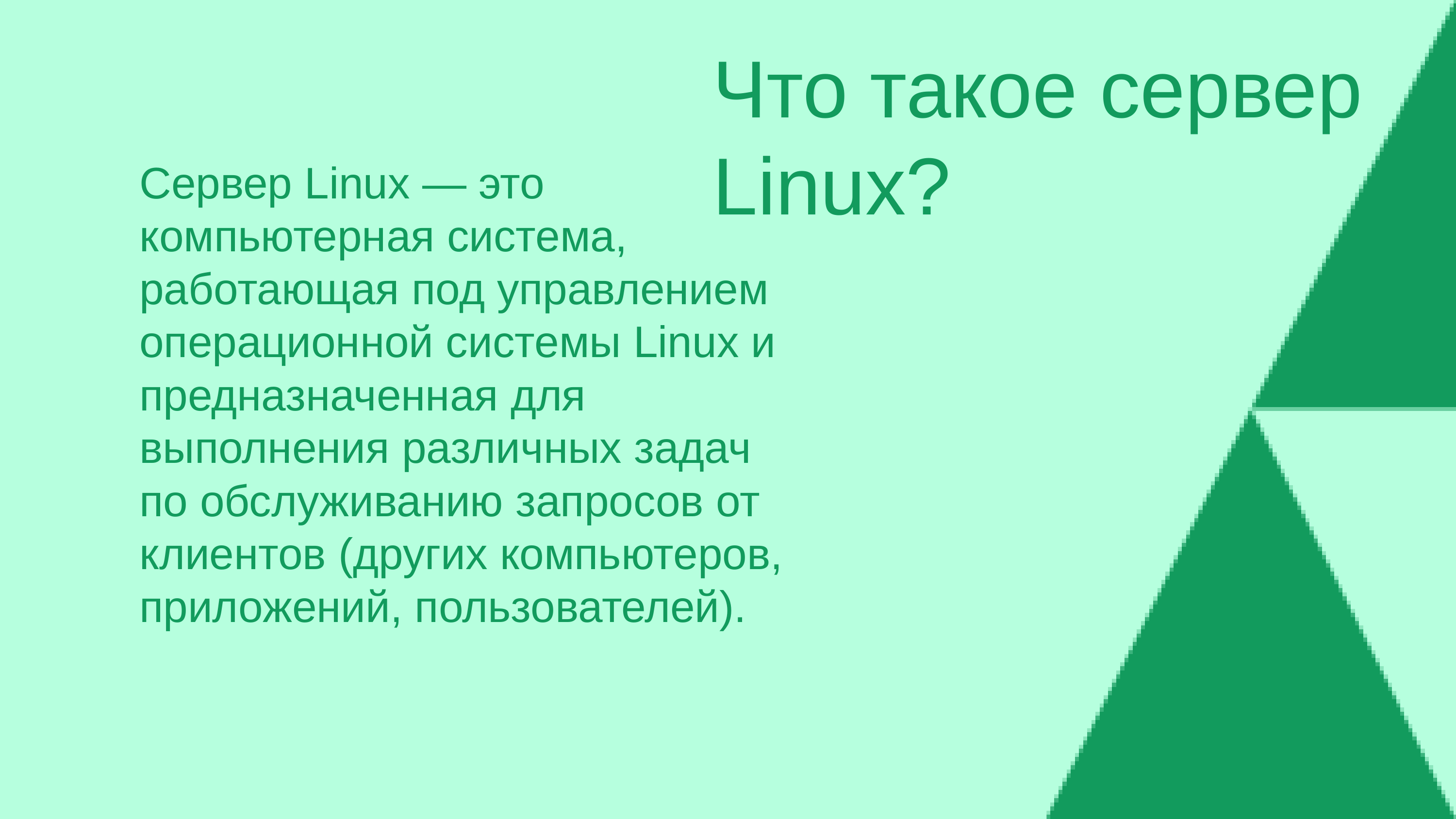

Что такое сервер Linux?
Сервер Linux — это компьютерная система, работающая под управлением операционной системы Linux и предназначенная для выполнения различных задач по обслуживанию запросов от клиентов (других компьютеров, приложений, пользователей).